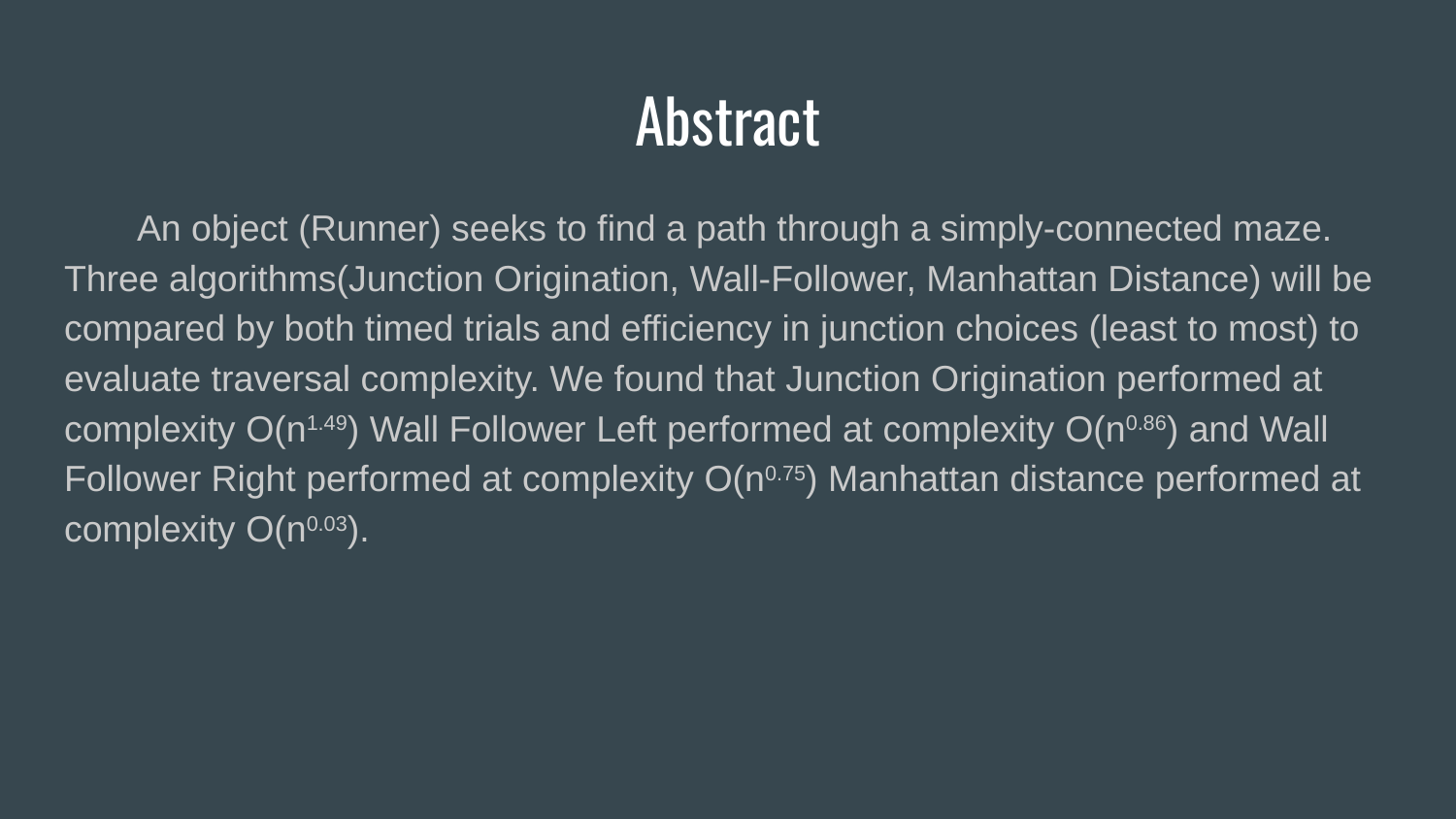

# Abstract
An object (Runner) seeks to find a path through a simply-connected maze. Three algorithms(Junction Origination, Wall-Follower, Manhattan Distance) will be compared by both timed trials and efficiency in junction choices (least to most) to evaluate traversal complexity. We found that Junction Origination performed at complexity O(n1.49) Wall Follower Left performed at complexity O(n0.86) and Wall Follower Right performed at complexity O(n0.75) Manhattan distance performed at complexity O(n0.03).